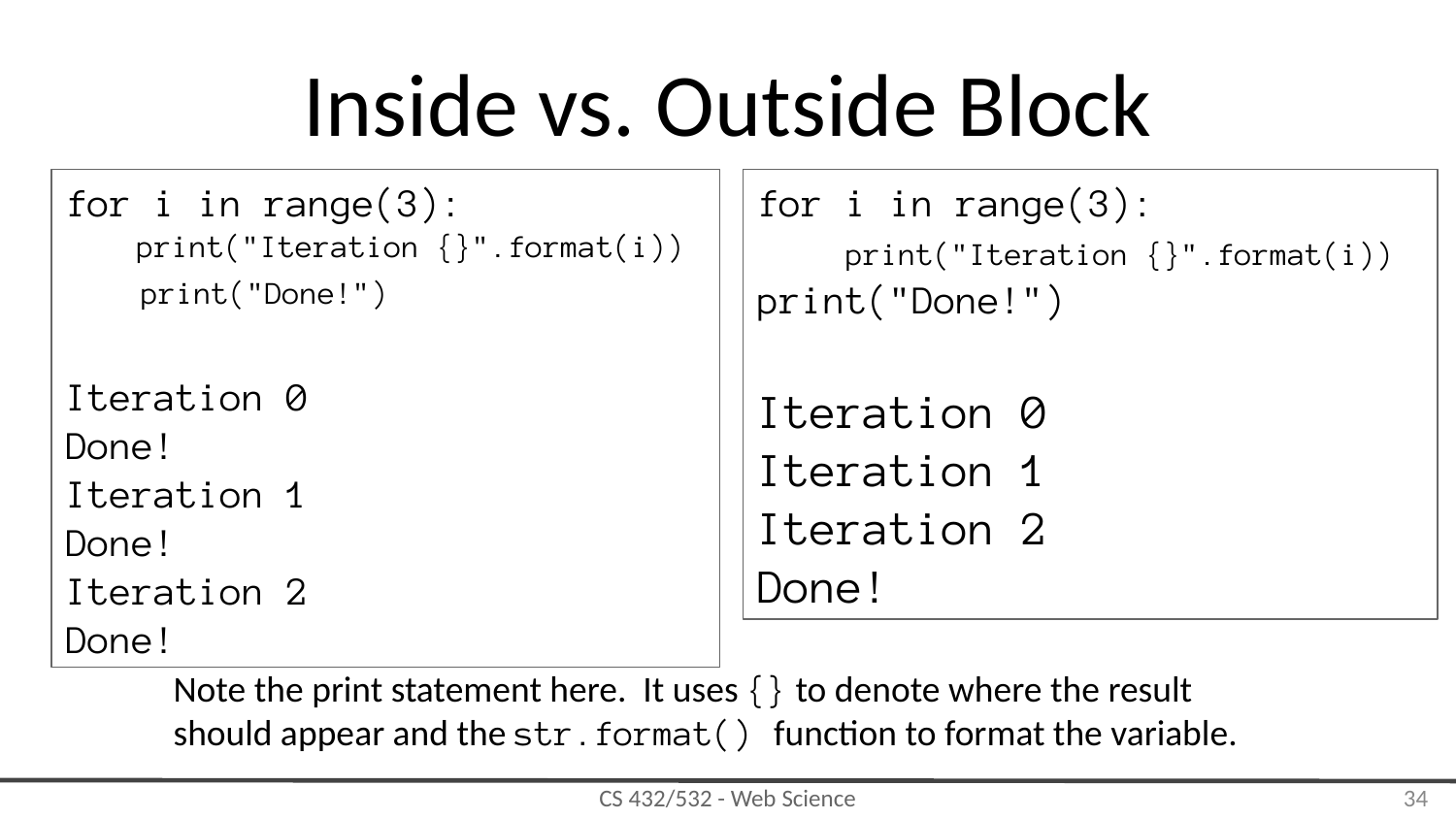

# Inside vs. Outside Block
for i in range(3):
    print("Iteration {}".format(i))
print("Done!")

Iteration 0
Iteration 1
Iteration 2
Done!
for i in range(3):
    print("Iteration {}".format(i))
    print("Done!")

Iteration 0
Done!
Iteration 1
Done!
Iteration 2
Done!
Note the print statement here.  It uses {} to denote where the result should appear and the str.format() function to format the variable.
34